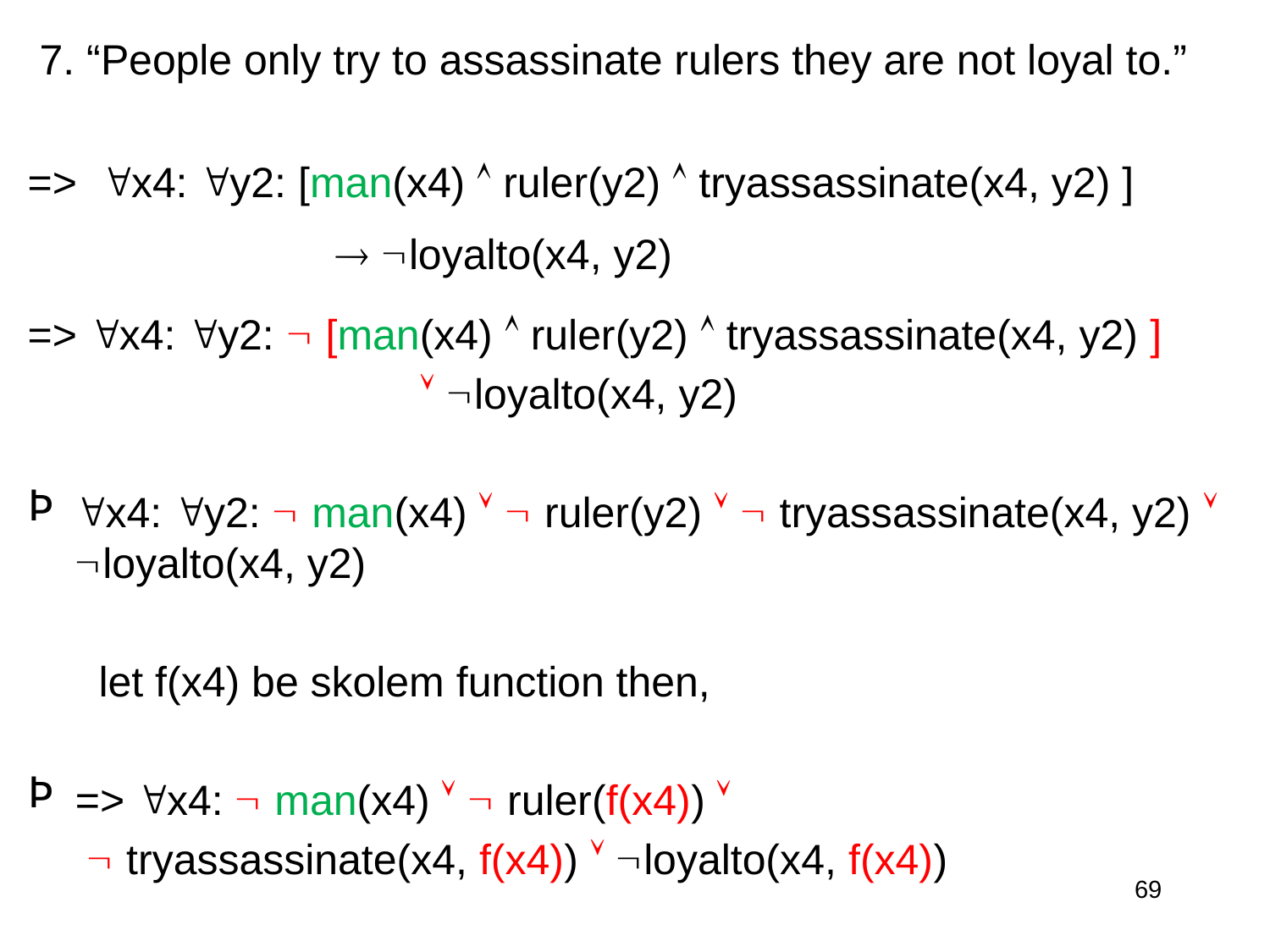

7. “People only try to assassinate rulers they are not loyal to.”

=>  ∀x4: ∀y2: [man(x4) ∧ ruler(y2) ∧ tryassassinate(x4, y2) ]
		         → ¬loyalto(x4, y2)
=> ∀x4: ∀y2: ¬ [man(x4) ∧ ruler(y2) ∧ tryassassinate(x4, y2) ]
			 ∨ ¬loyalto(x4, y2)

∀x4: ∀y2: ¬ man(x4) ∨ ¬ ruler(y2) ∨ ¬ tryassassinate(x4, y2) ∨ ¬loyalto(x4, y2)

      let f(x4) be skolem function then,

=> ∀x4: ¬ man(x4) ∨ ¬ ruler(f(x4)) ∨
     ¬ tryassassinate(x4, f(x4)) ∨ ¬loyalto(x4, f(x4))

69